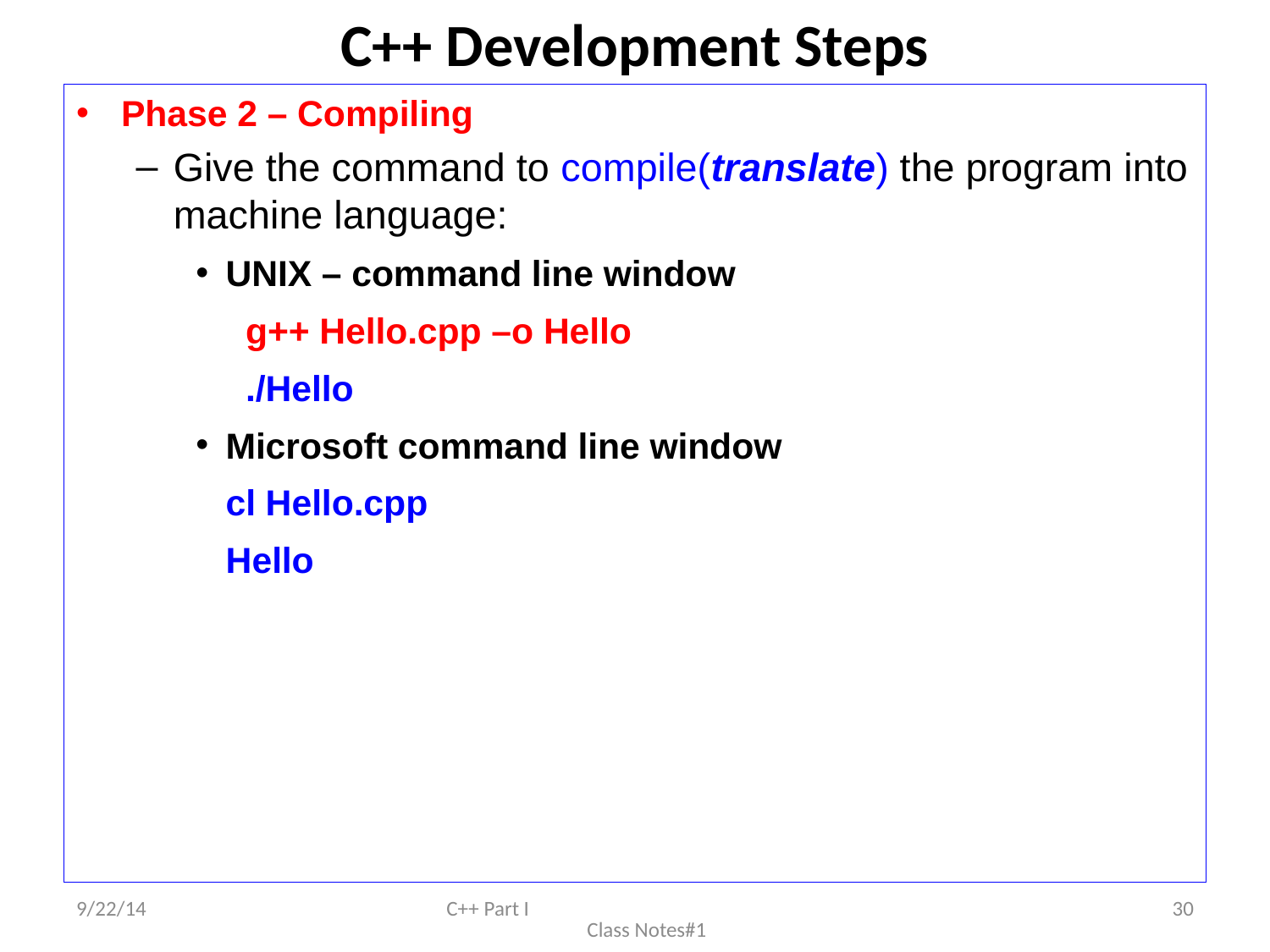

# C++ Development Steps
Phase 2 – Compiling
Give the command to compile(translate) the program into machine language:
UNIX – command line window
	  g++ Hello.cpp –o Hello
	  ./Hello
Microsoft command line window
	cl Hello.cpp
   Hello

9/22/14
C++ Part I                                                                                         Class Notes#1
30